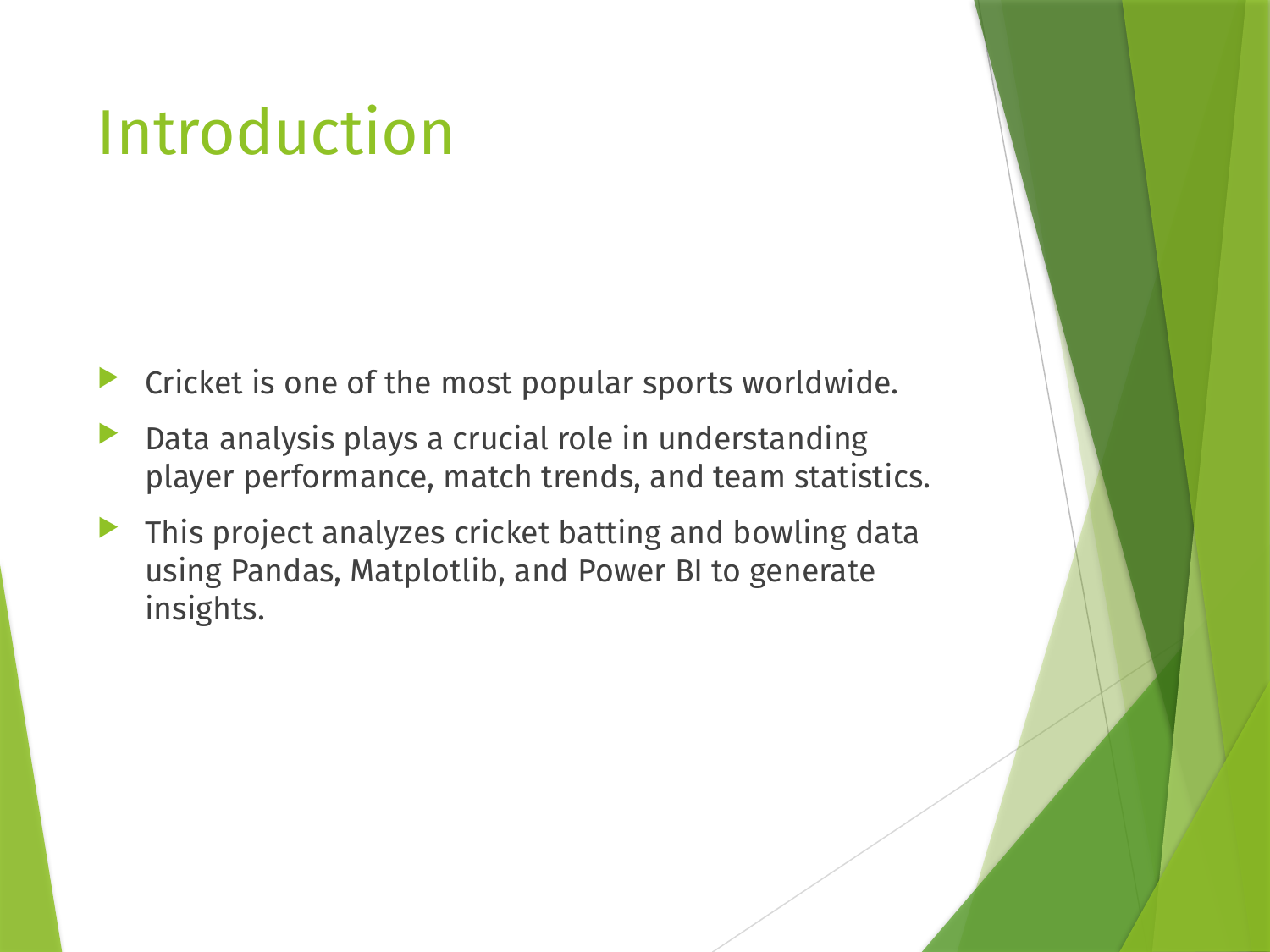

# Introduction

Cricket is one of the most popular sports worldwide.
Data analysis plays a crucial role in understanding player performance, match trends, and team statistics.
This project analyzes cricket batting and bowling data using Pandas, Matplotlib, and Power BI to generate insights.